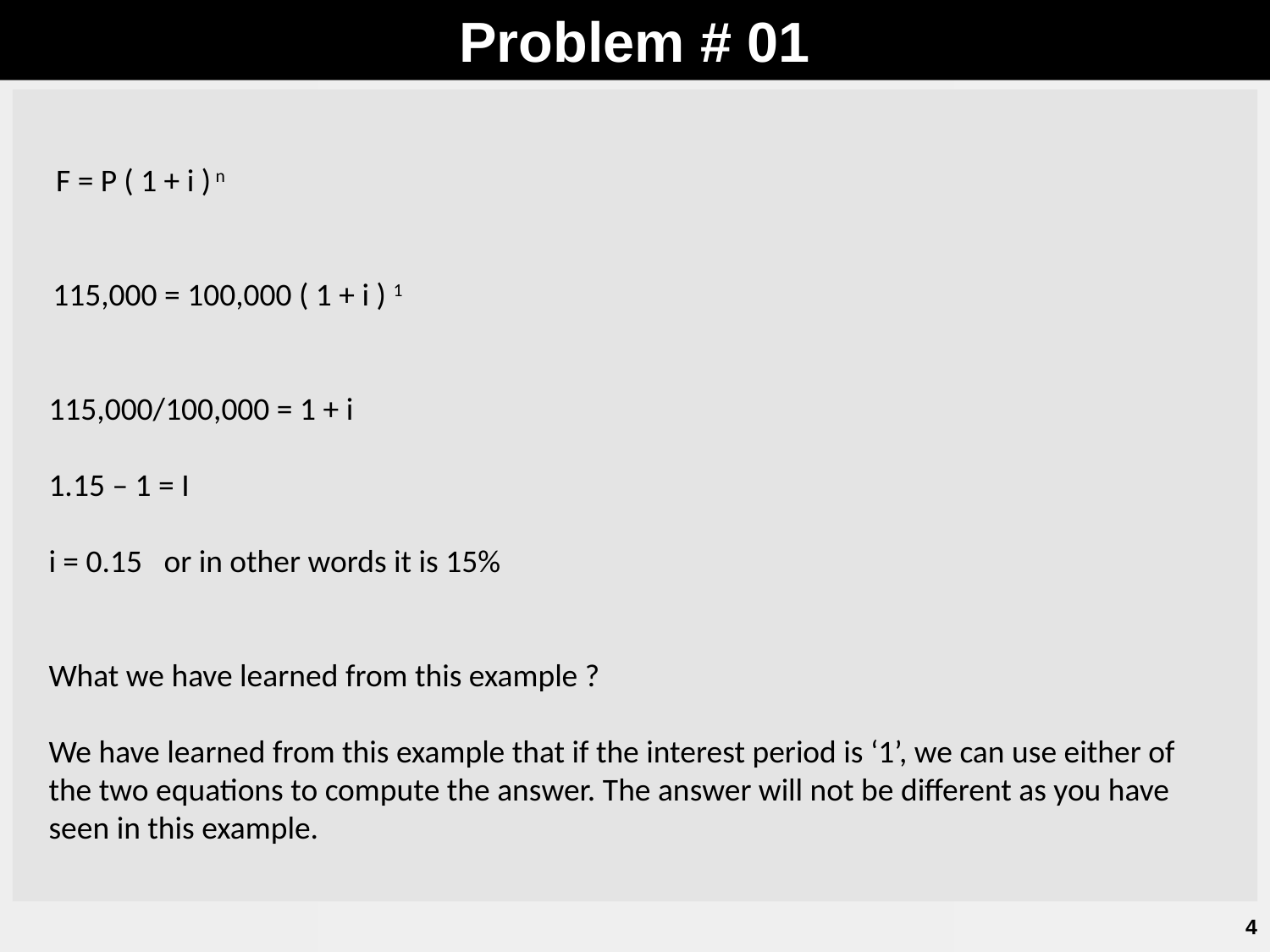

Problem # 01

 F = P ( 1 + i ) n

 115,000 = 100,000 ( 1 + i ) 1

115,000/100,000 = 1 + i

1.15 – 1 = I

i = 0.15   or in other words it is 15%

What we have learned from this example ?

We have learned from this example that if the interest period is ‘1’, we can use either of the two equations to compute the answer. The answer will not be different as you have seen in this example.
4